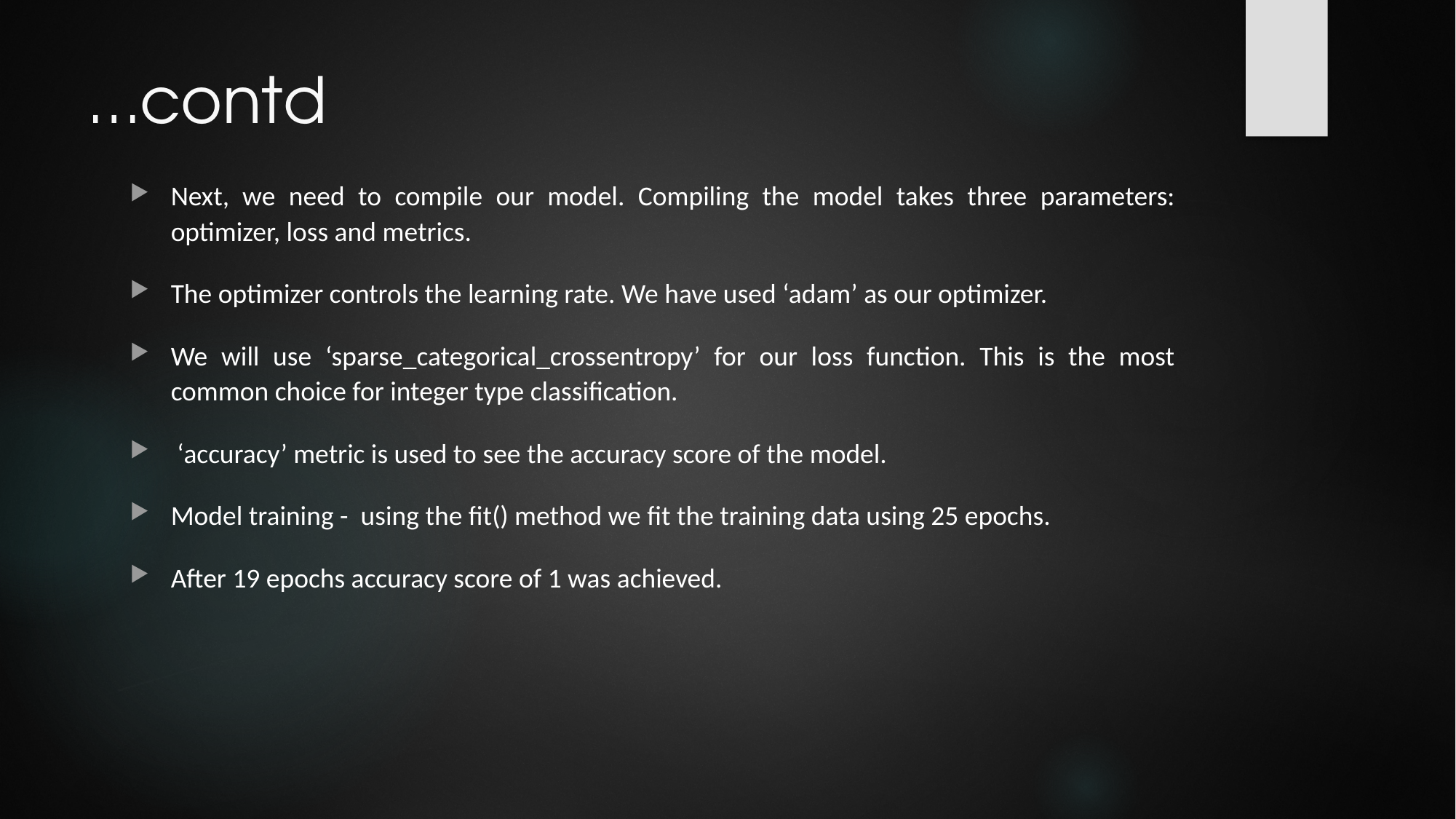

# …contd
Next, we need to compile our model. Compiling the model takes three parameters: optimizer, loss and metrics.
The optimizer controls the learning rate. We have used ‘adam’ as our optimizer.
We will use ‘sparse_categorical_crossentropy’ for our loss function. This is the most common choice for integer type classification.
 ‘accuracy’ metric is used to see the accuracy score of the model.
Model training -  using the fit() method we fit the training data using 25 epochs.
After 19 epochs accuracy score of 1 was achieved.